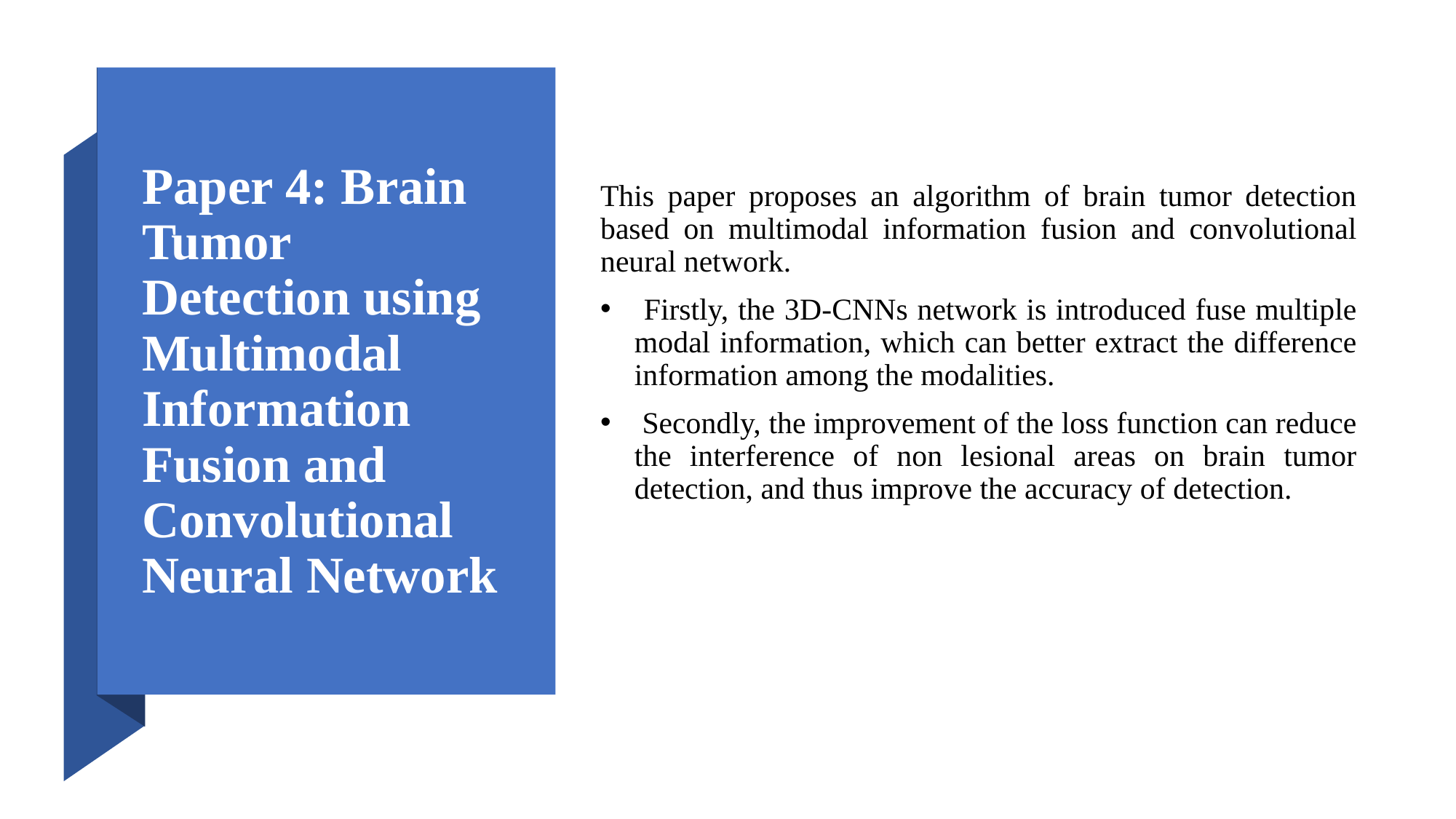

This paper proposes an algorithm of brain tumor detection based on multimodal information fusion and convolutional neural network.
 Firstly, the 3D-CNNs network is introduced fuse multiple modal information, which can better extract the difference information among the modalities.
 Secondly, the improvement of the loss function can reduce the interference of non lesional areas on brain tumor detection, and thus improve the accuracy of detection.

# Paper 4: Brain Tumor Detection using Multimodal Information Fusion and Convolutional Neural Network